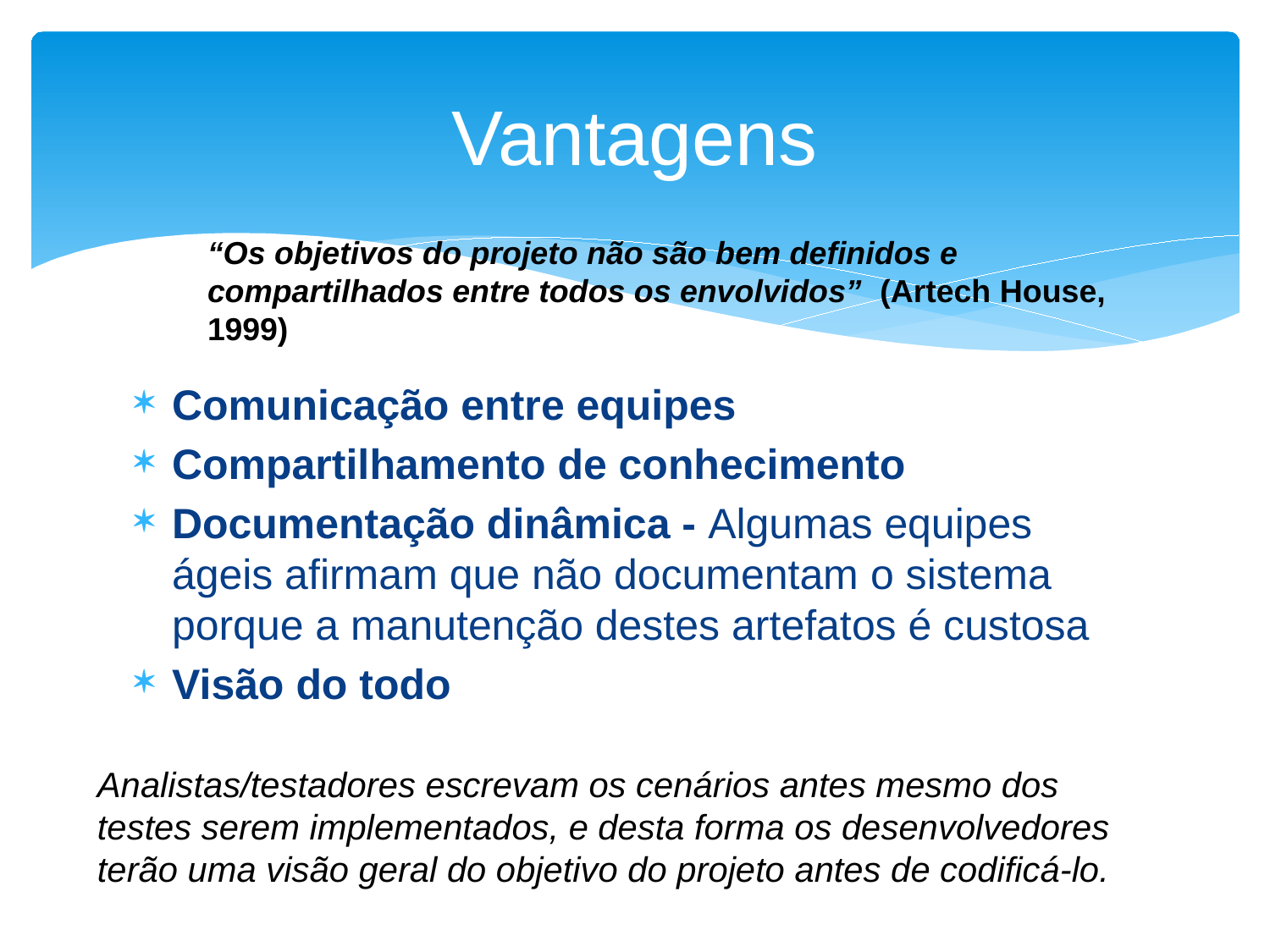

# Vantagens
“Os objetivos do projeto não são bem definidos e compartilhados entre todos os envolvidos”  (Artech House, 1999)
Comunicação entre equipes
Compartilhamento de conhecimento
Documentação dinâmica - Algumas equipes ágeis afirmam que não documentam o sistema porque a manutenção destes artefatos é custosa
Visão do todo
Analistas/testadores escrevam os cenários antes mesmo dos testes serem implementados, e desta forma os desenvolvedores terão uma visão geral do objetivo do projeto antes de codificá-lo.